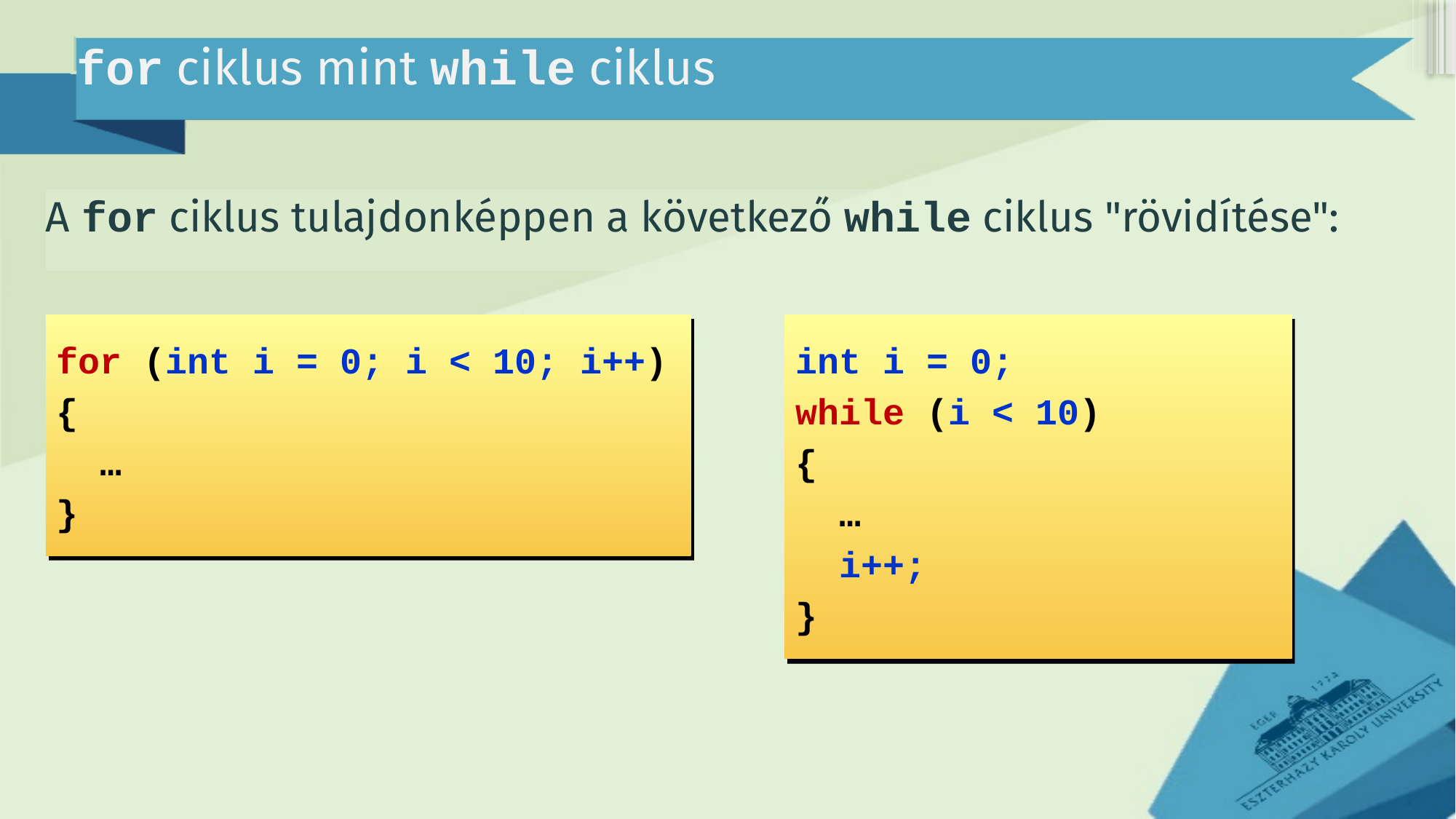

# for ciklus mint while ciklus
A for ciklus tulajdonképpen a következő while ciklus "rövidítése":
for (int i = 0; i < 10; i++)
{
  …
}
int i = 0;
while (i < 10)
{
  …
  i++;
}